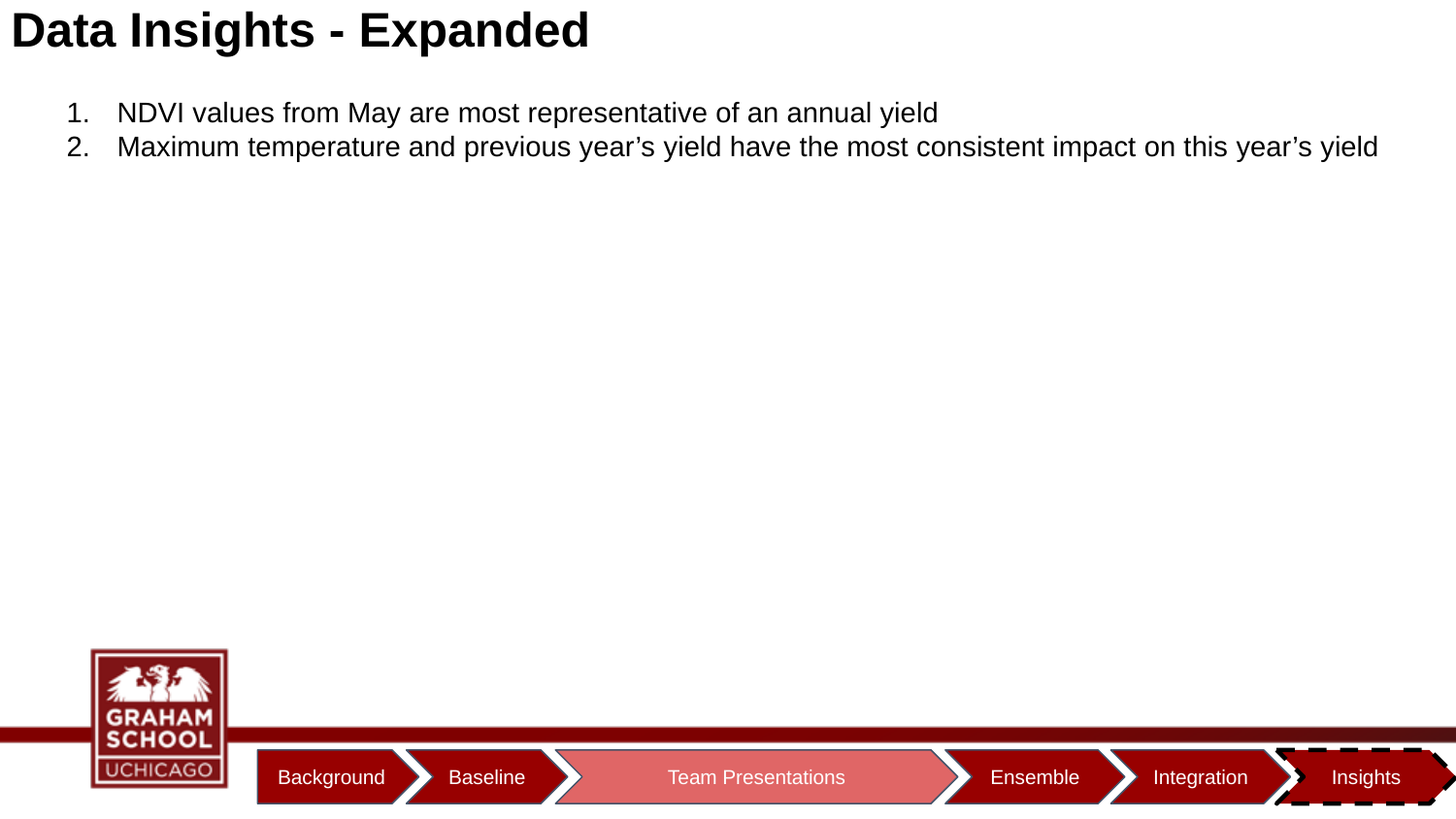

# Data Insights - Expanded
NDVI values from May are most representative of an annual yield
Maximum temperature and previous year’s yield have the most consistent impact on this year’s yield
Background
Baseline
Team Presentations
Ensemble
Integration
Insights